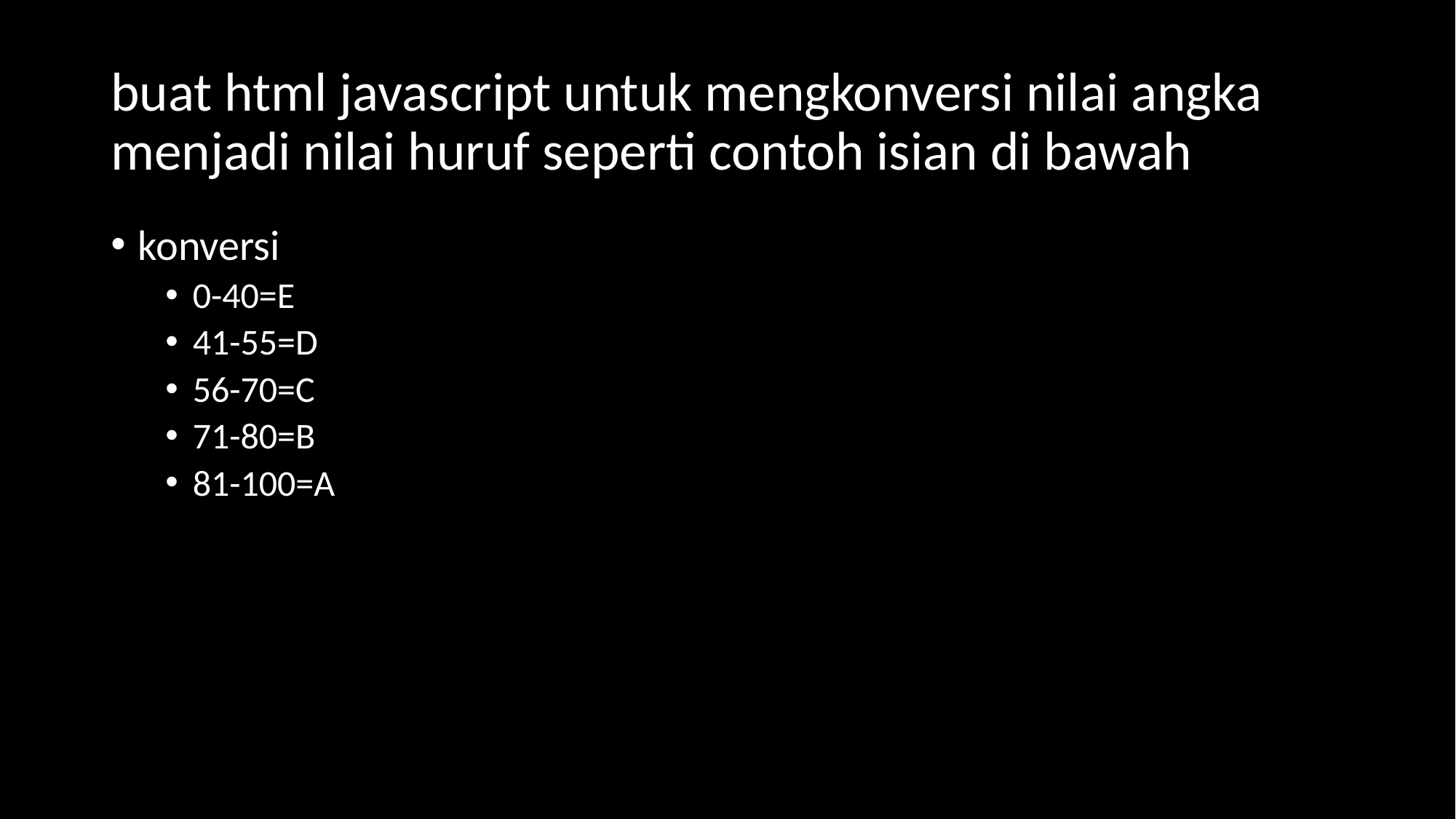

# buat html javascript untuk mengkonversi nilai angka menjadi nilai huruf seperti contoh isian di bawah
konversi
0-40=E
41-55=D
56-70=C
71-80=B
81-100=A